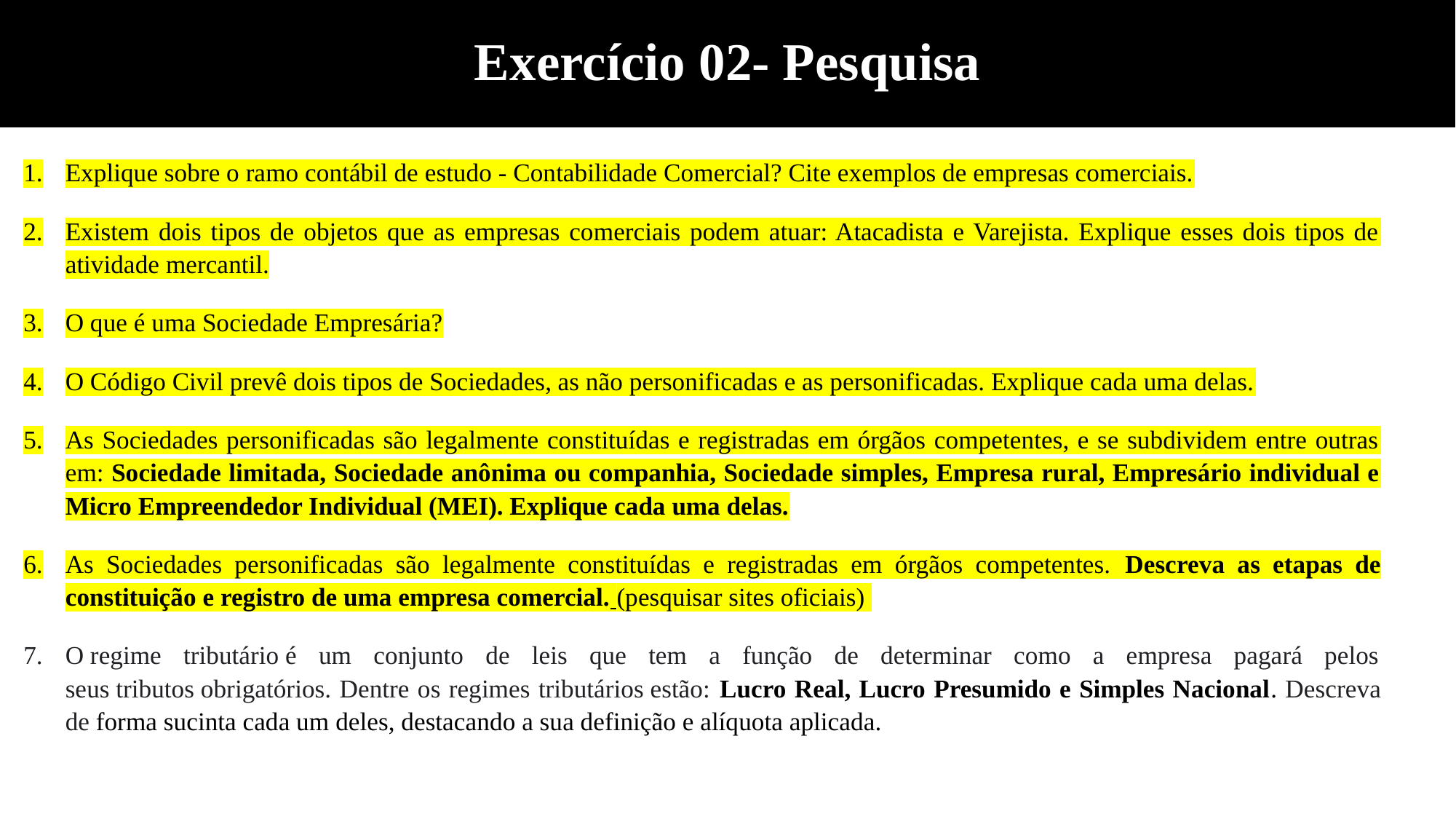

Exercício 02- Pesquisa

Explique sobre o ramo contábil de estudo - Contabilidade Comercial? Cite exemplos de empresas comerciais.
Existem dois tipos de objetos que as empresas comerciais podem atuar: Atacadista e Varejista. Explique esses dois tipos de atividade mercantil.
O que é uma Sociedade Empresária?
O Código Civil prevê dois tipos de Sociedades, as não personificadas e as personificadas. Explique cada uma delas.
As Sociedades personificadas são legalmente constituídas e registradas em órgãos competentes, e se subdividem entre outras em: Sociedade limitada, Sociedade anônima ou companhia, Sociedade simples, Empresa rural, Empresário individual e Micro Empreendedor Individual (MEI). Explique cada uma delas.
As Sociedades personificadas são legalmente constituídas e registradas em órgãos competentes. Descreva as etapas de constituição e registro de uma empresa comercial. (pesquisar sites oficiais)
O regime tributário é um conjunto de leis que tem a função de determinar como a empresa pagará pelos seus tributos obrigatórios. Dentre os regimes tributários estão: Lucro Real, Lucro Presumido e Simples Nacional. Descreva de forma sucinta cada um deles, destacando a sua definição e alíquota aplicada.